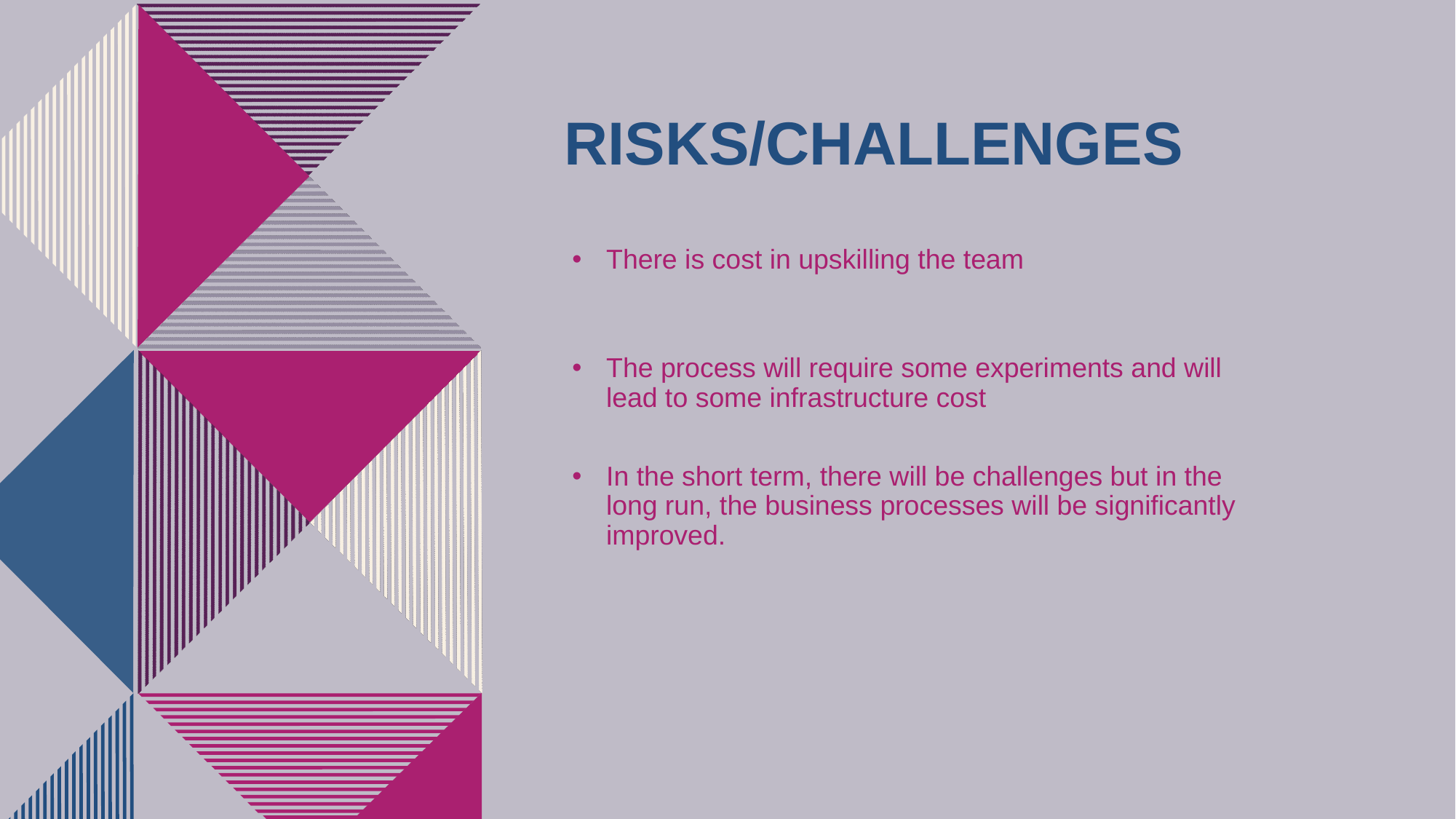

# Risks/challenges
There is cost in upskilling the team
The process will require some experiments and will lead to some infrastructure cost
In the short term, there will be challenges but in the long run, the business processes will be significantly improved.